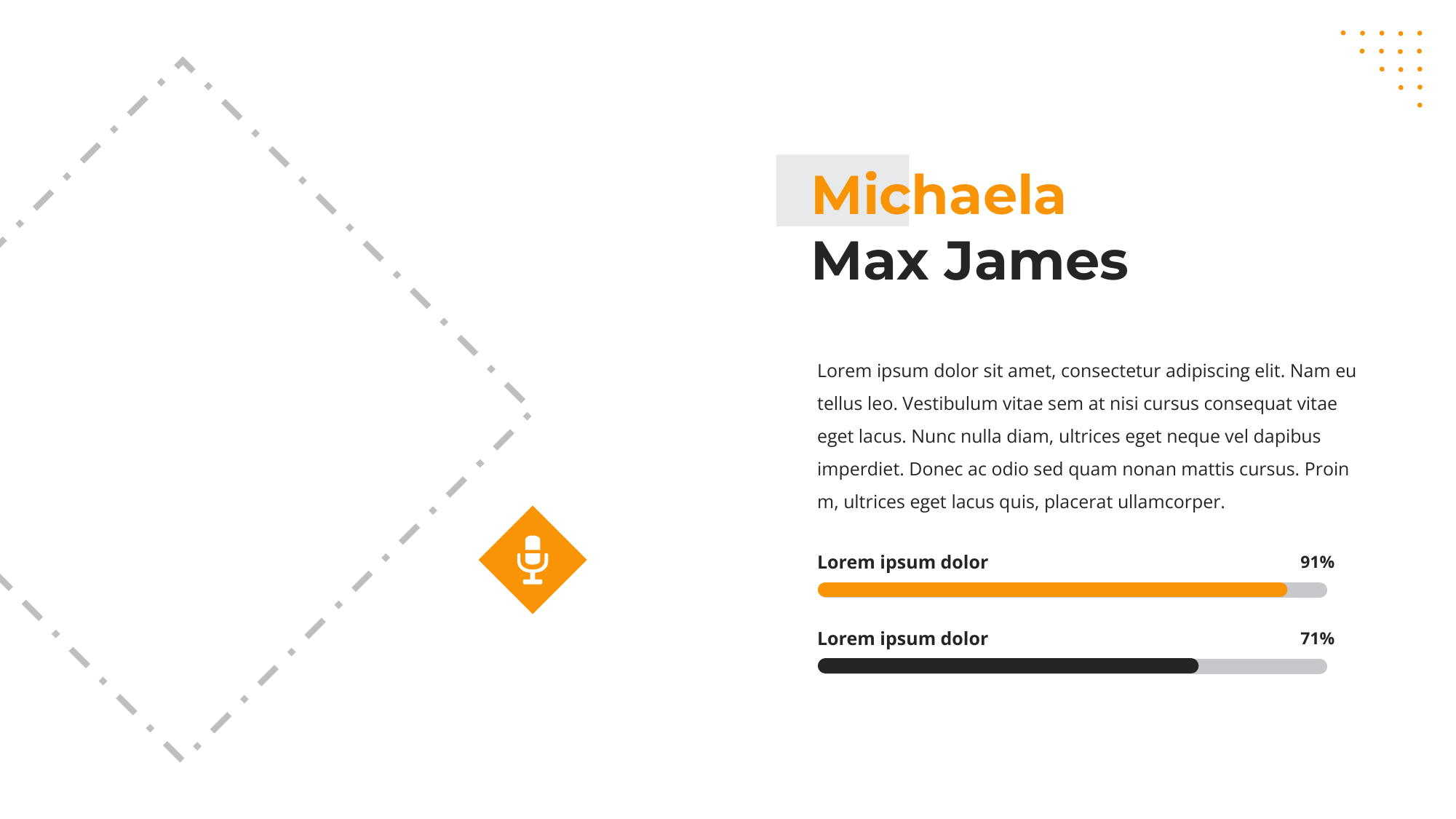

Michaela
Max James

Lorem ipsum dolor sit amet, consectetur adipiscing elit. Nam eu tellus leo. Vestibulum vitae sem at nisi cursus consequat vitae eget lacus. Nunc nulla diam, ultrices eget neque vel dapibus imperdiet. Donec ac odio sed quam nonan mattis cursus. Proin m, ultrices eget lacus quis, placerat ullamcorper.

Lorem ipsum dolor
91%
Lorem ipsum dolor
71%